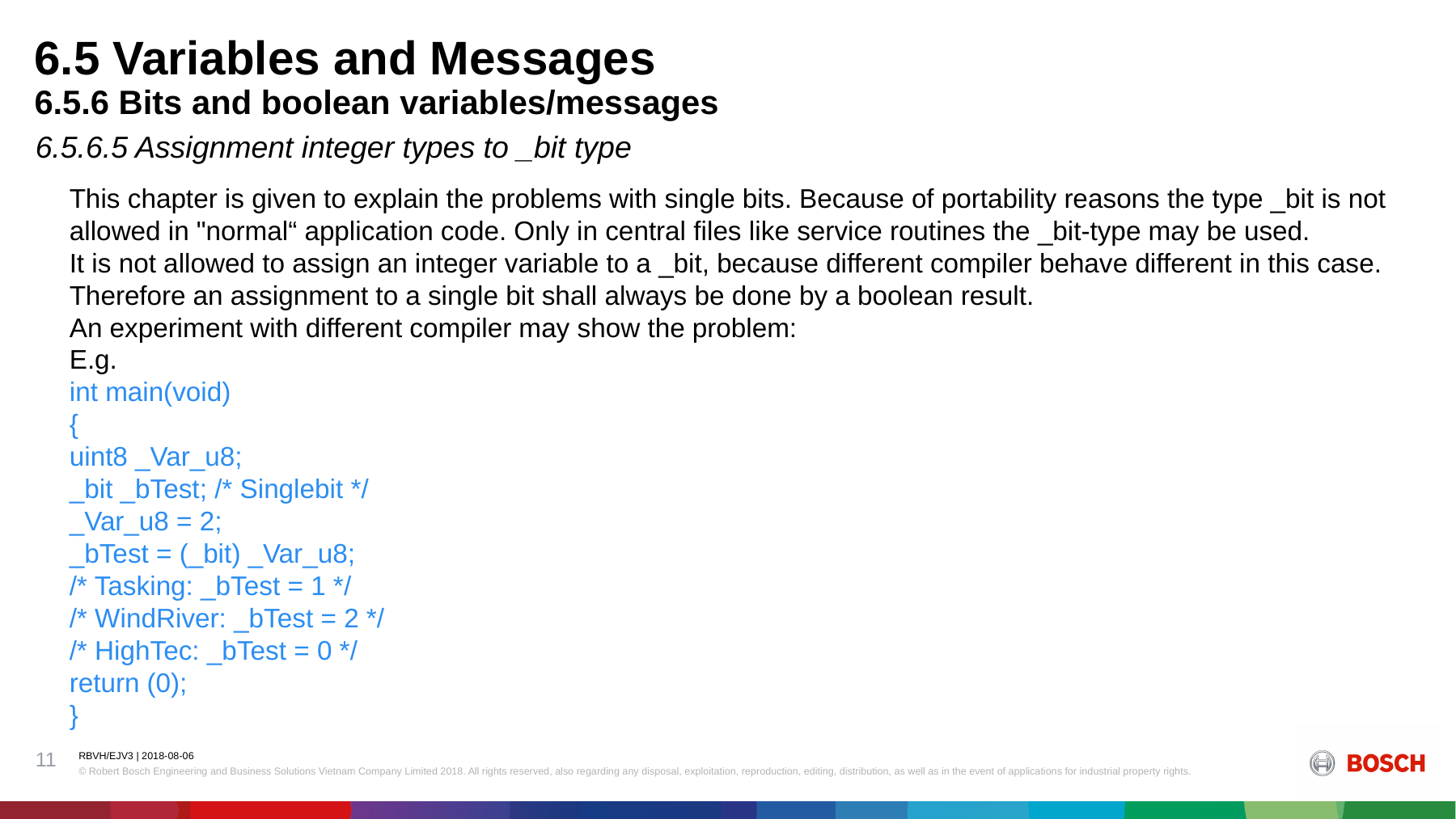

6.5 Variables and Messages

6.5.6 Bits and boolean variables/messages
6.5.6.5 Assignment integer types to _bit type

This chapter is given to explain the problems with single bits. Because of portability reasons the type _bit is not allowed in "normal“ application code. Only in central files like service routines the _bit-type may be used.
It is not allowed to assign an integer variable to a _bit, because different compiler behave different in this case. Therefore an assignment to a single bit shall always be done by a boolean result.
An experiment with different compiler may show the problem:
E.g.
int main(void)
{
uint8 _Var_u8;
_bit _bTest; /* Singlebit */
_Var_u8 = 2;
_bTest = (_bit) _Var_u8;
/* Tasking: _bTest = 1 */
/* WindRiver: _bTest = 2 */
/* HighTec: _bTest = 0 */
return (0);
}
11
RBVH/EJV3 | 2018-08-06
© Robert Bosch Engineering and Business Solutions Vietnam Company Limited 2018. All rights reserved, also regarding any disposal, exploitation, reproduction, editing, distribution, as well as in the event of applications for industrial property rights.